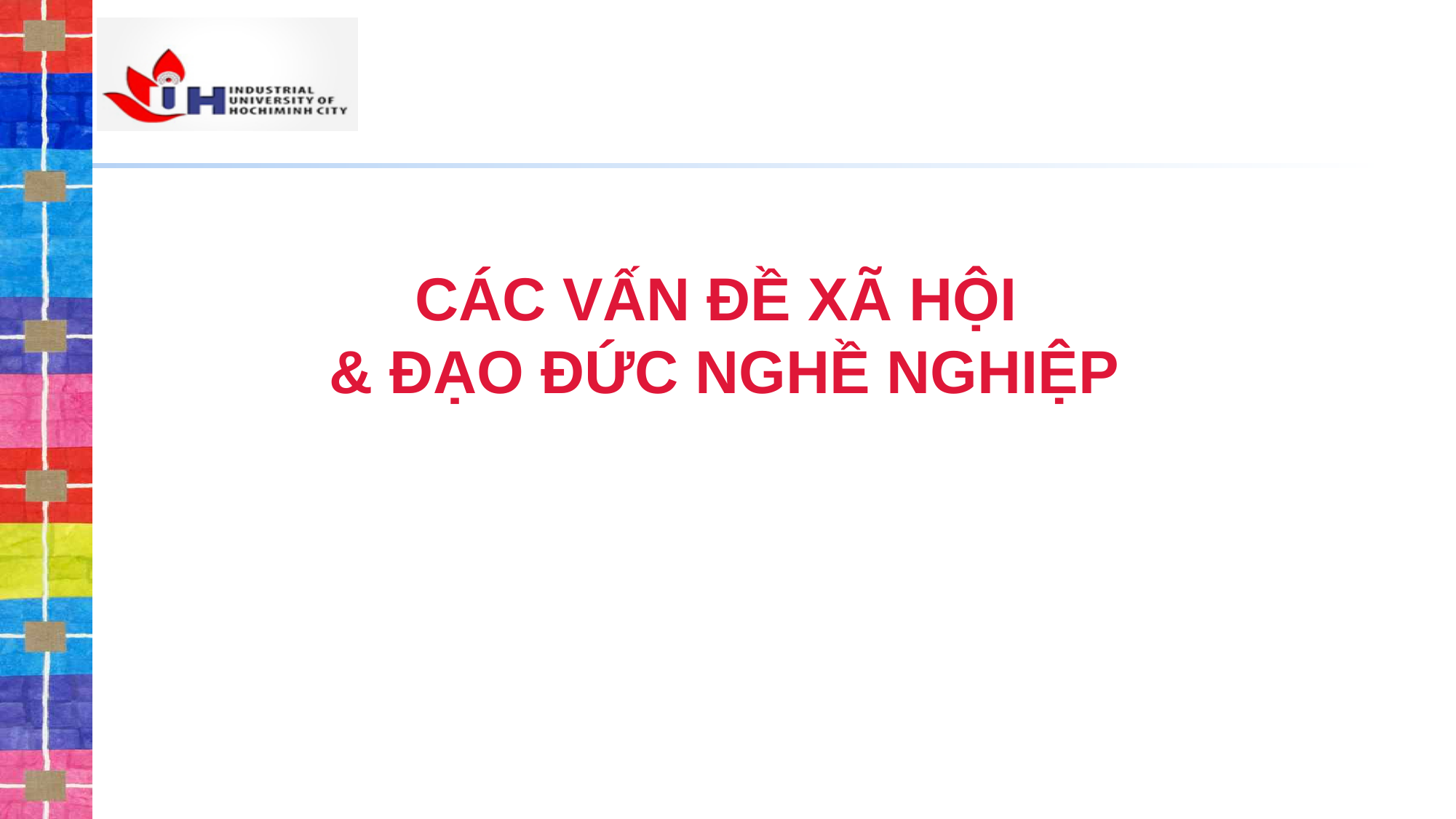

# CÁC VẤN ĐỀ XÃ HỘI & ĐẠO ĐỨC NGHỀ NGHIỆP